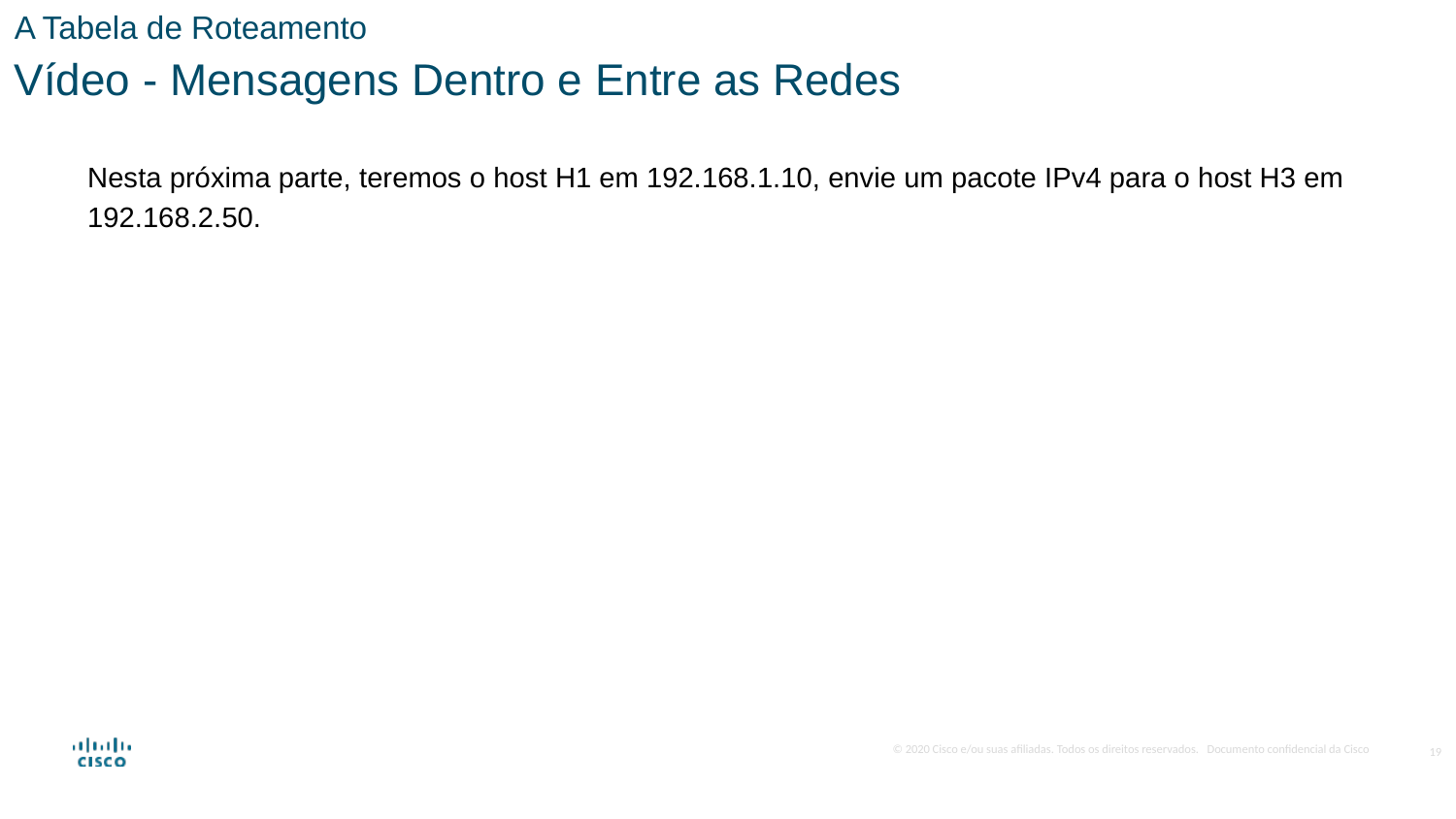

A Tabela de Roteamento
Vídeo - Mensagens Dentro e Entre as Redes
Nesta próxima parte, teremos o host H1 em 192.168.1.10, envie um pacote IPv4 para o host H3 em 192.168.2.50.
19